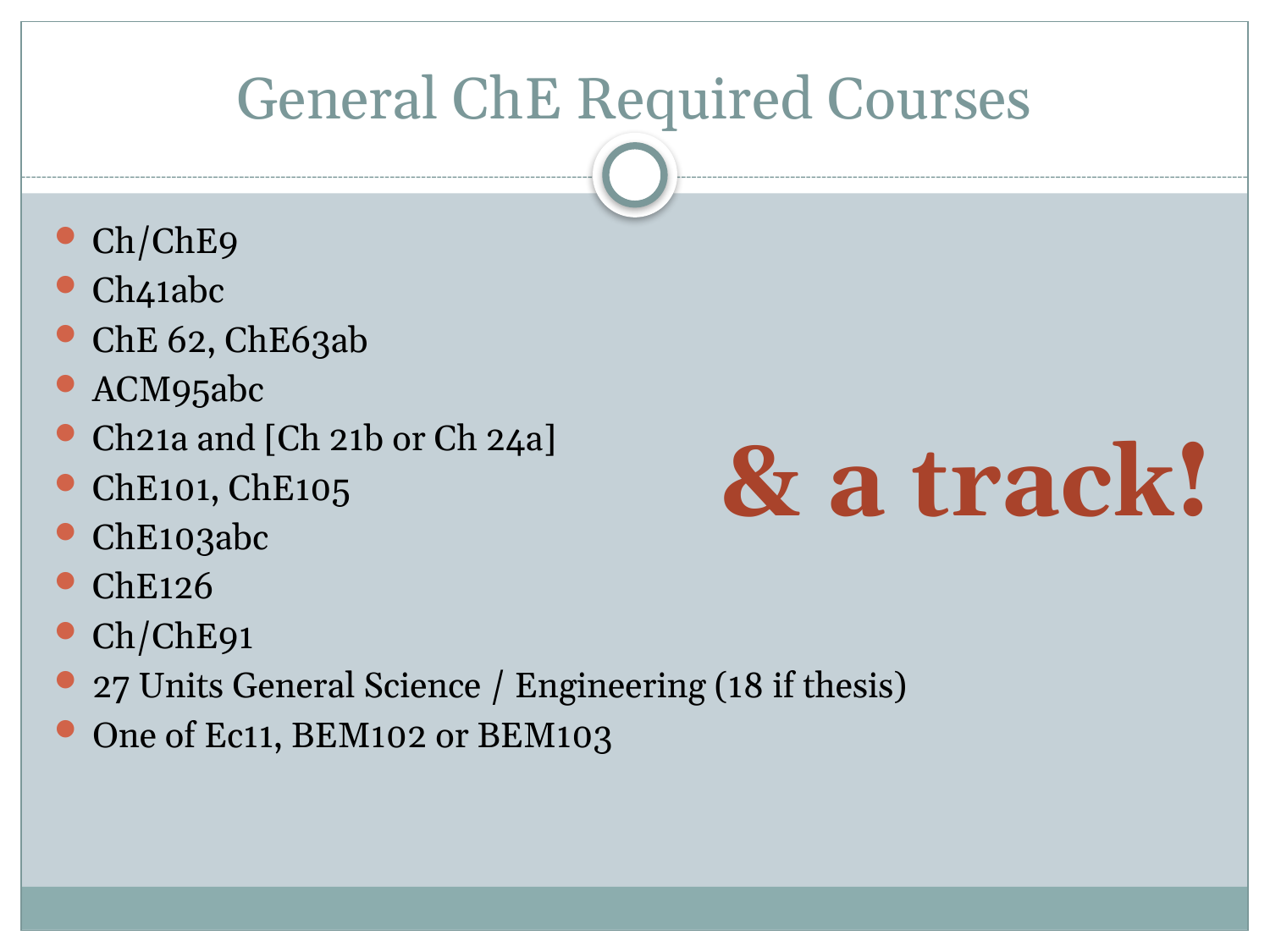

# General ChE Required Courses
Ch/ChE9
Ch41abc
ChE 62, ChE63ab
ACM95abc
Ch21a and [Ch 21b or Ch 24a]
ChE101, ChE105
ChE103abc
ChE126
Ch/ChE91
27 Units General Science / Engineering (18 if thesis)
One of Ec11, BEM102 or BEM103

& a track!